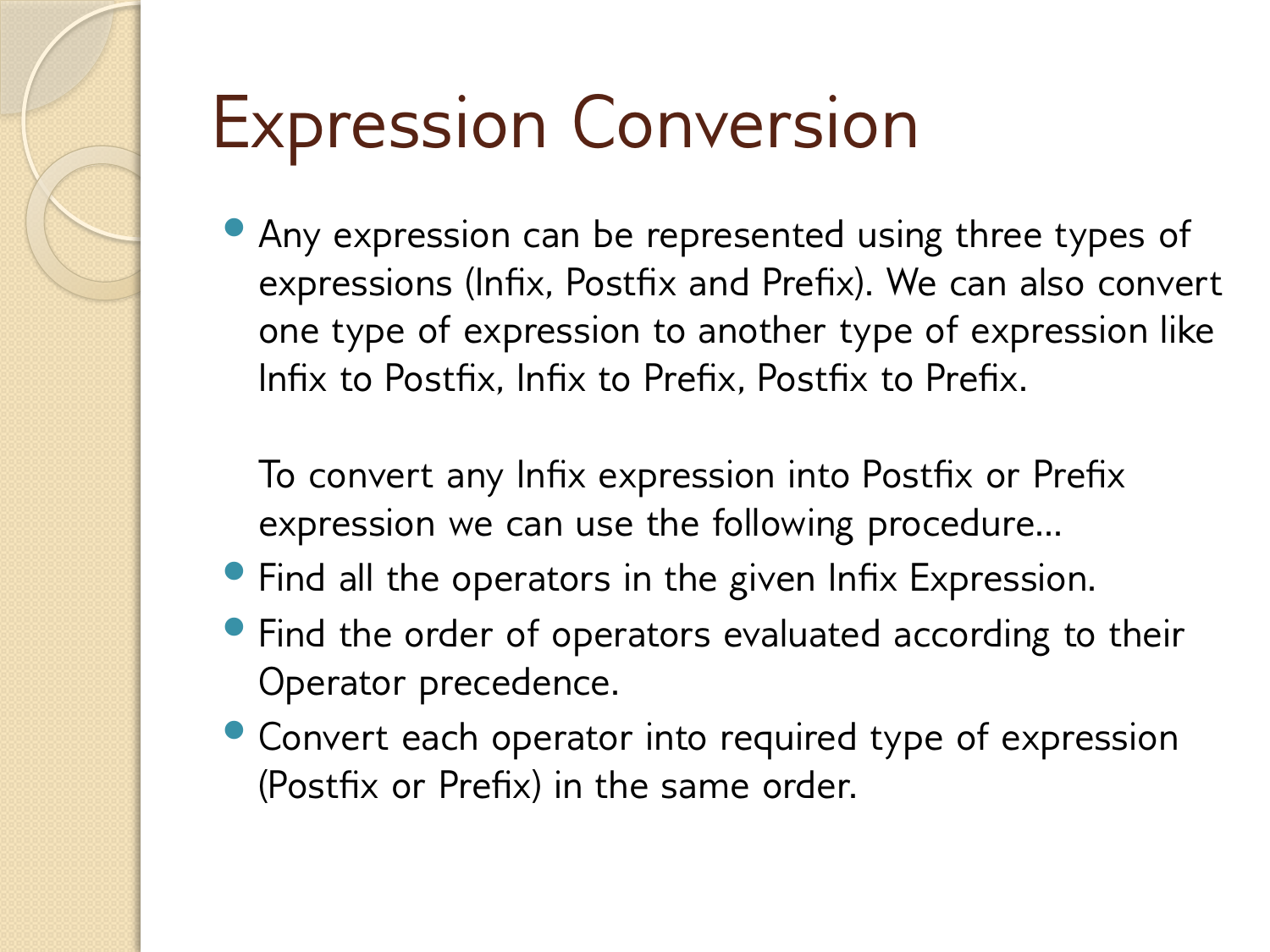

# Expression Conversion
Any expression can be represented using three types of expressions (Infix, Postfix and Prefix). We can also convert one type of expression to another type of expression like Infix to Postfix, Infix to Prefix, Postfix to Prefix.
To convert any Infix expression into Postfix or Prefix expression we can use the following procedure...
Find all the operators in the given Infix Expression.
Find the order of operators evaluated according to their Operator precedence.
Convert each operator into required type of expression (Postfix or Prefix) in the same order.